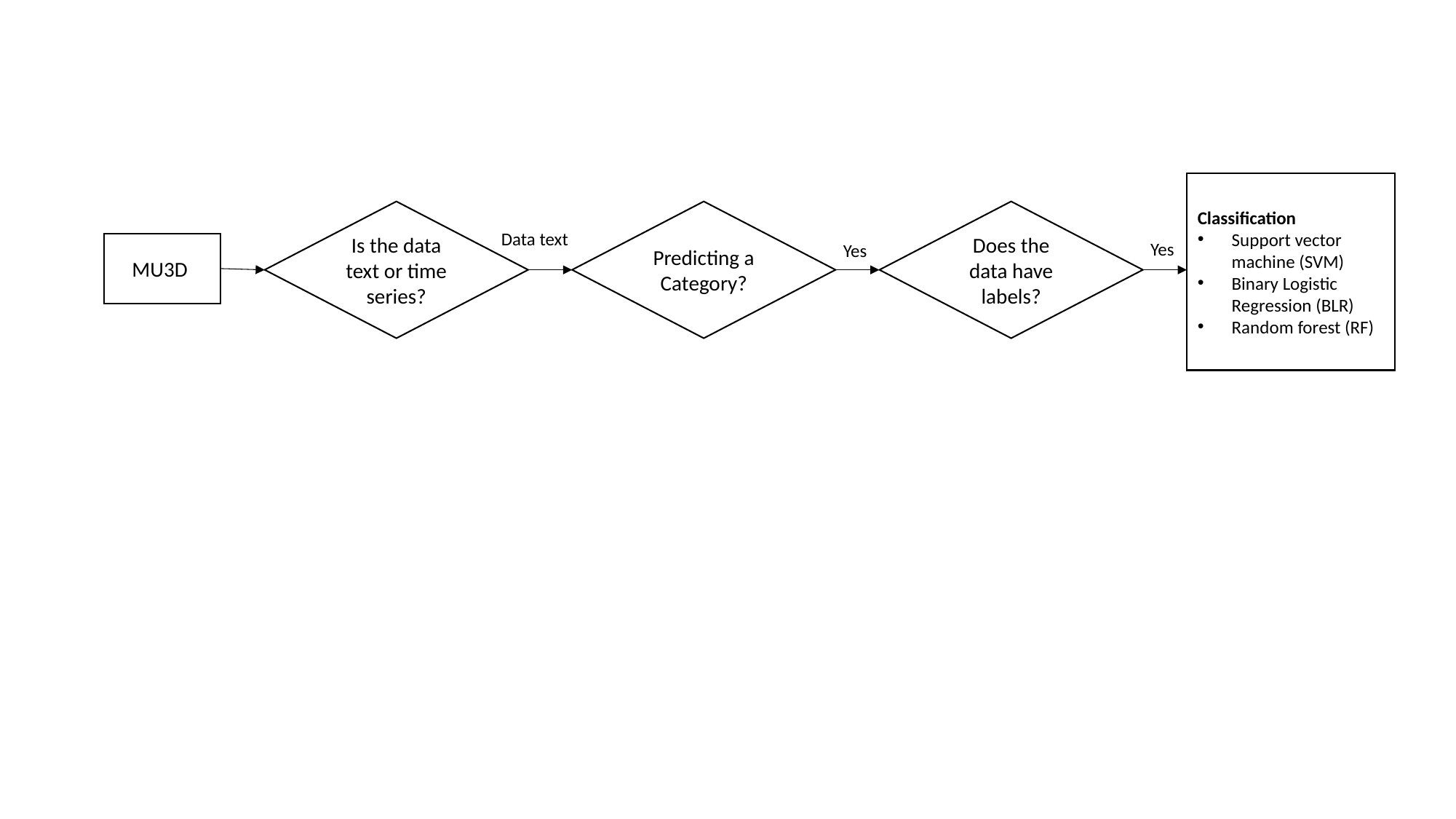

Classification
Support vector machine (SVM)
Binary Logistic Regression (BLR)
Random forest (RF)
Is the data text or time series?
Predicting a Category?
Does the data have labels?
Data text
Yes
MU3D
Yes